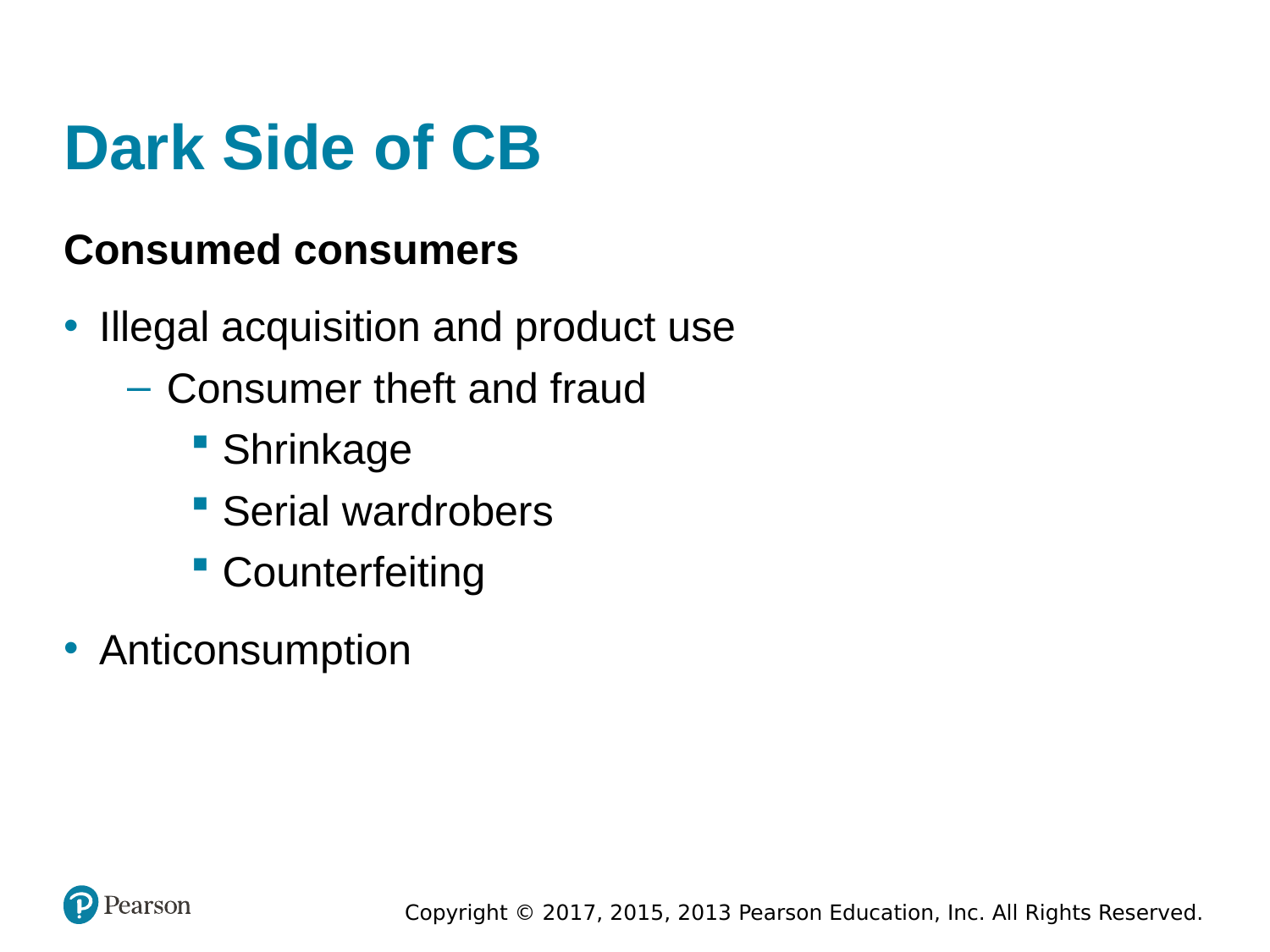

# Dark Side of CB
Consumed consumers
Illegal acquisition and product use
Consumer theft and fraud
Shrinkage
Serial wardrobers
Counterfeiting
Anticonsumption